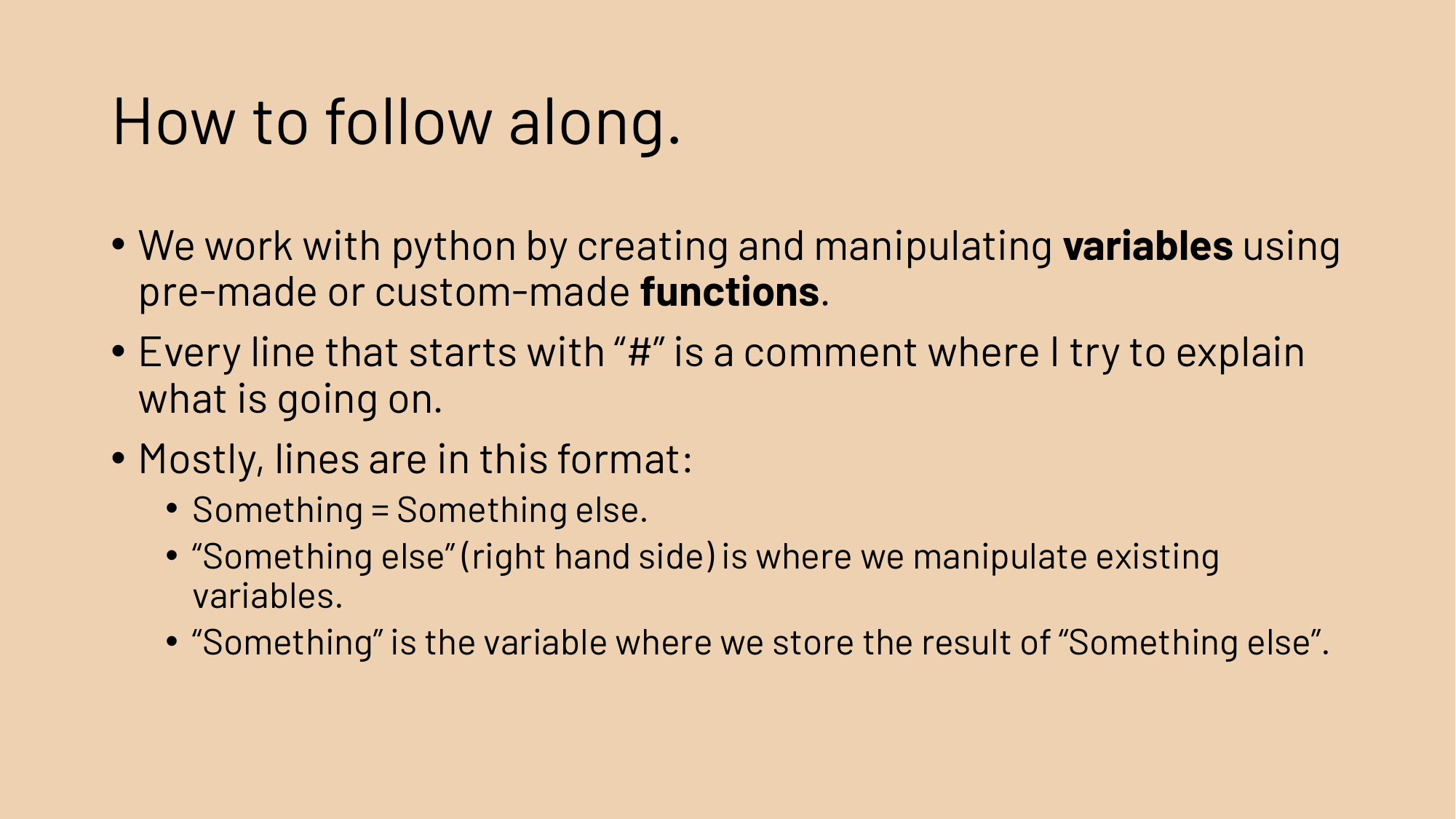

# How to follow along.
We work with python by creating and manipulating variables using pre-made or custom-made functions.
Every line that starts with “#” is a comment where I try to explain what is going on.
Mostly, lines are in this format:
Something = Something else.
“Something else” (right hand side) is where we manipulate existing variables.
“Something” is the variable where we store the result of “Something else”.